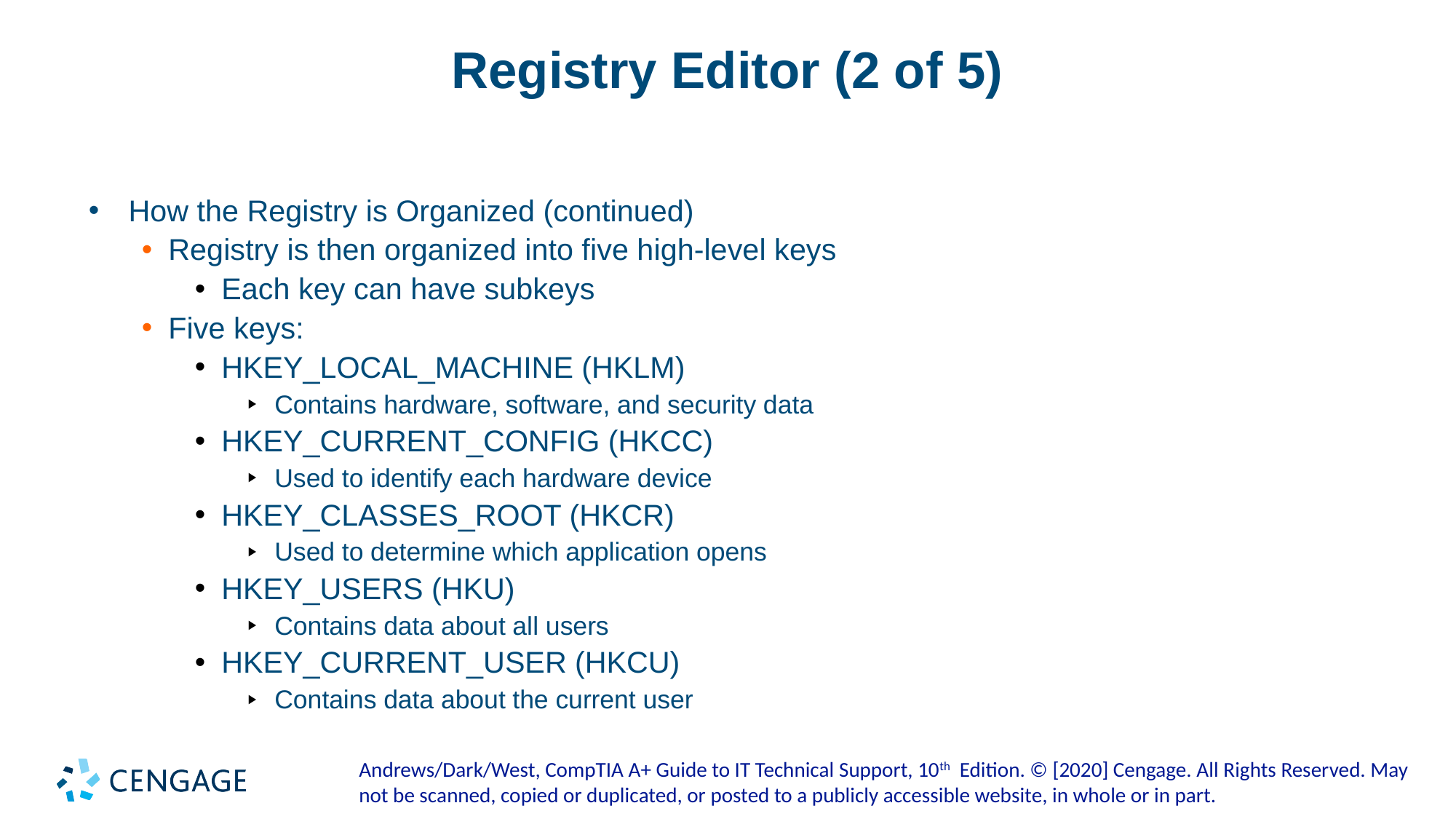

# Registry Editor (2 of 5)
How the Registry is Organized (continued)
Registry is then organized into five high-level keys
Each key can have subkeys
Five keys:
HKEY_LOCAL_MACHINE (HKLM)
Contains hardware, software, and security data
HKEY_CURRENT_CONFIG (HKCC)
Used to identify each hardware device
HKEY_CLASSES_ROOT (HKCR)
Used to determine which application opens
HKEY_USERS (HKU)
Contains data about all users
HKEY_CURRENT_USER (HKCU)
Contains data about the current user